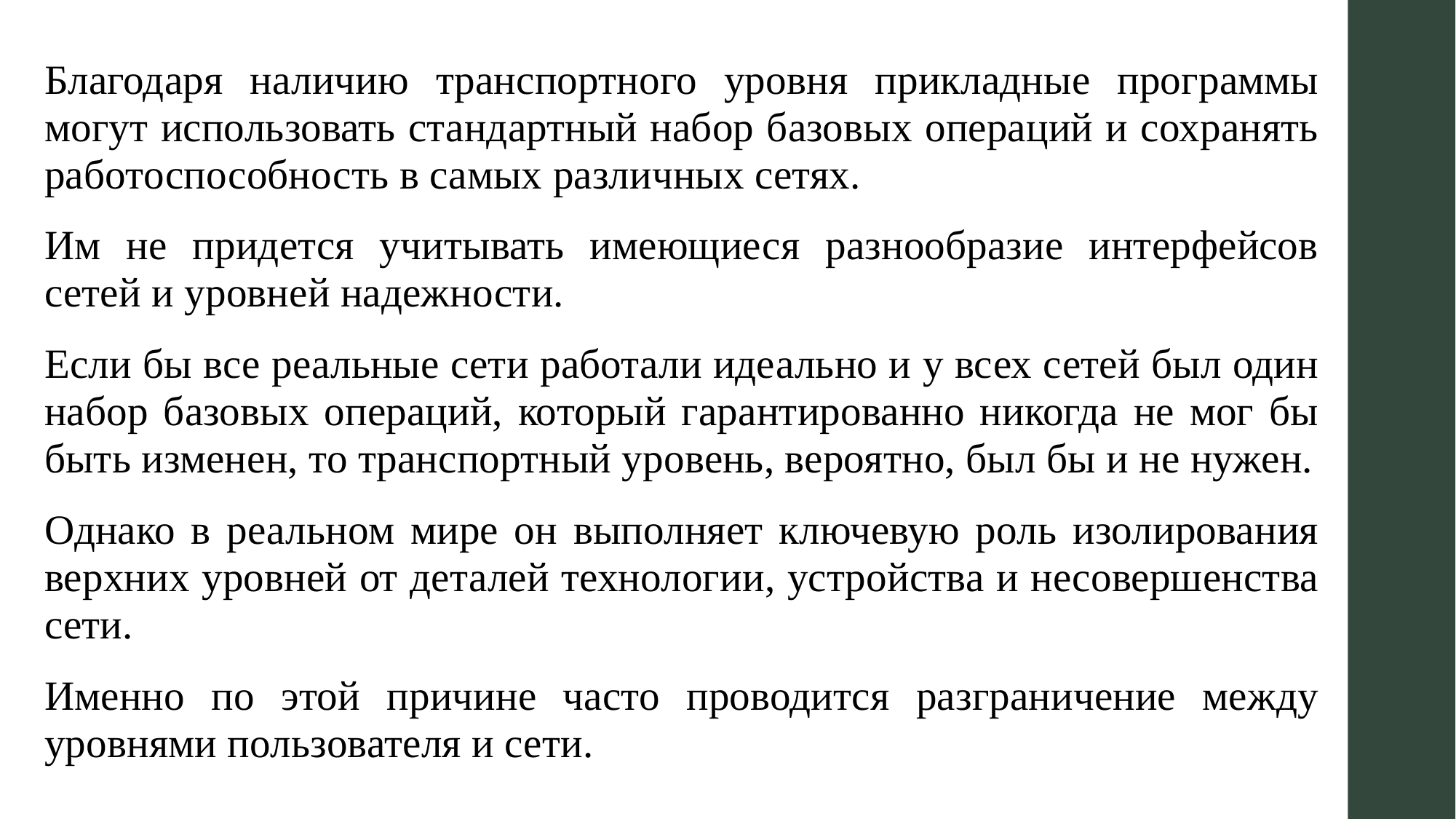

Благодаря наличию транспортного уровня прикладные программы могут использовать стандартный набор базовых операций и сохранять работоспособность в самых различных сетях.
Им не придется учитывать имеющиеся разнообразие интерфейсов сетей и уровней надежности.
Если бы все реальные сети работали идеально и у всех сетей был один набор базовых операций, который гарантированно никогда не мог бы быть изменен, то транспортный уровень, вероятно, был бы и не нужен.
Однако в реальном мире он выполняет ключевую роль изолирования верхних уровней от деталей технологии, устройства и несовершенства сети.
Именно по этой причине часто проводится разграничение между уровнями пользователя и сети.